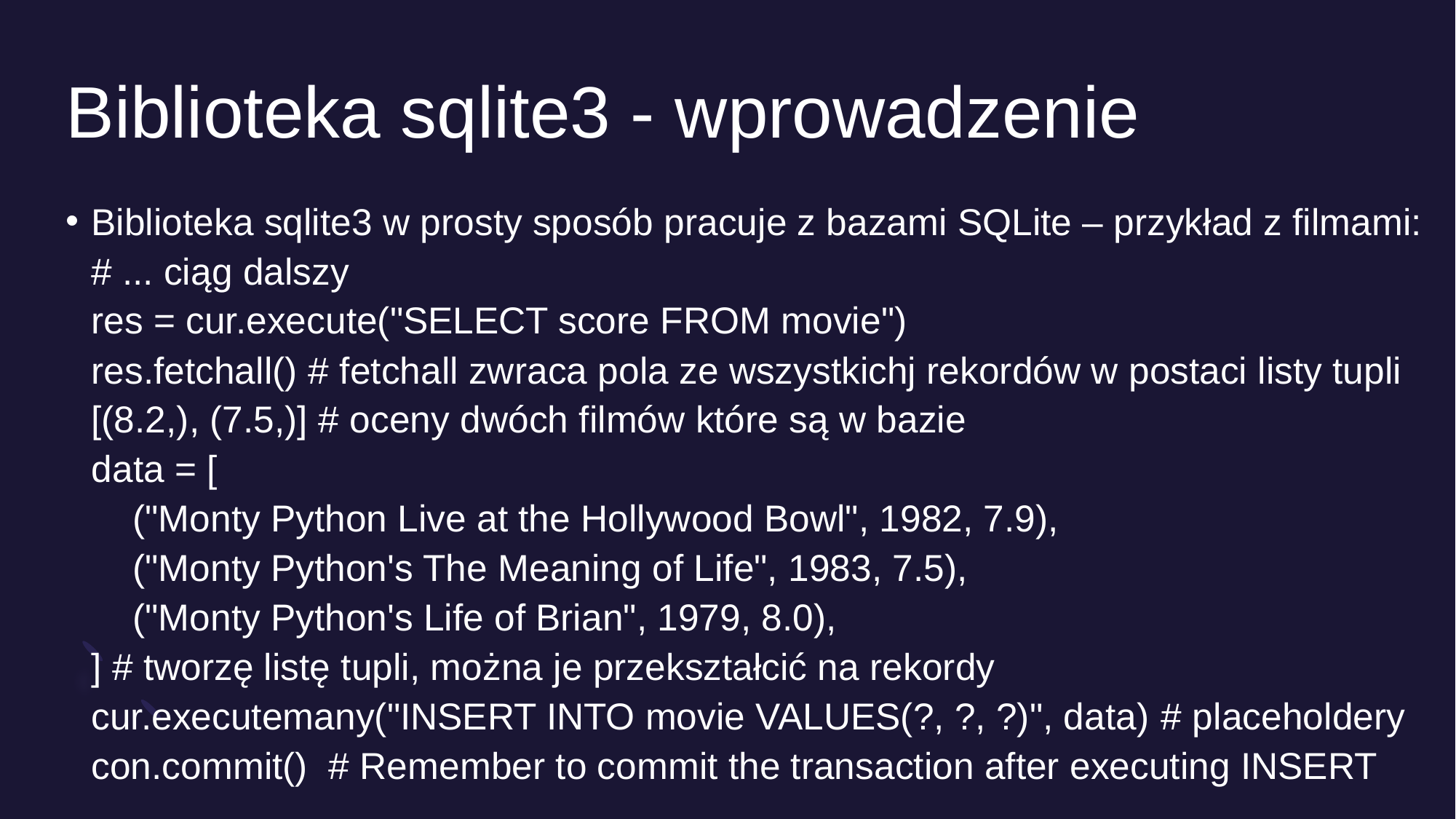

# Biblioteka sqlite3 - wprowadzenie
Biblioteka sqlite3 w prosty sposób pracuje z bazami SQLite – przykład z filmami:
# ... ciąg dalszy
res = cur.execute("SELECT score FROM movie")
res.fetchall() # fetchall zwraca pola ze wszystkichj rekordów w postaci listy tupli
[(8.2,), (7.5,)] # oceny dwóch filmów które są w bazie
data = [
    ("Monty Python Live at the Hollywood Bowl", 1982, 7.9),
    ("Monty Python's The Meaning of Life", 1983, 7.5),
    ("Monty Python's Life of Brian", 1979, 8.0),
] # tworzę listę tupli, można je przekształcić na rekordy
cur.executemany("INSERT INTO movie VALUES(?, ?, ?)", data) # placeholdery
con.commit()  # Remember to commit the transaction after executing INSERT